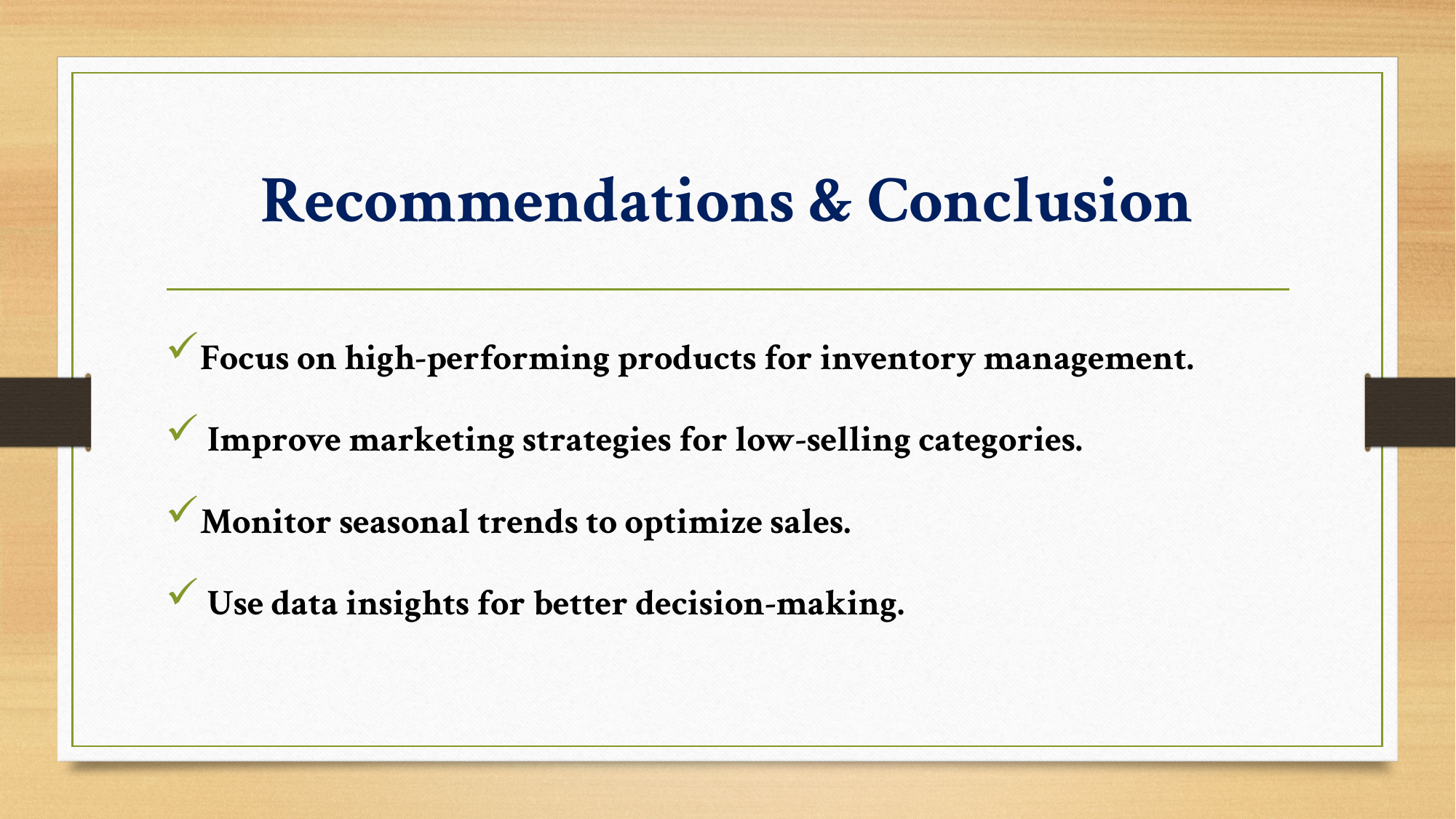

# Recommendations & Conclusion
Focus on high-performing products for inventory management.
 Improve marketing strategies for low-selling categories.
Monitor seasonal trends to optimize sales.
 Use data insights for better decision-making.